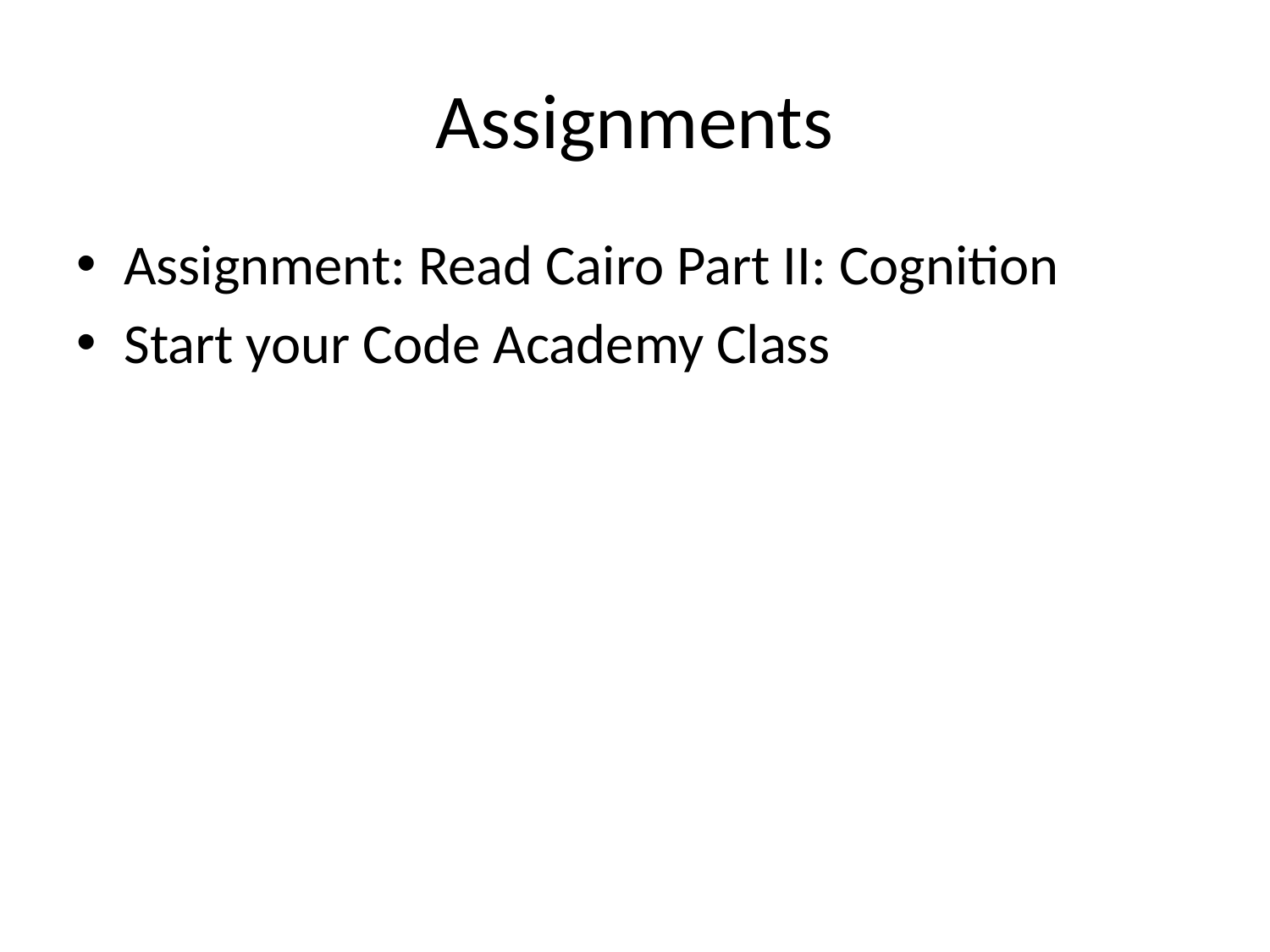

# Assignments
Assignment: Read Cairo Part II: Cognition
Start your Code Academy Class